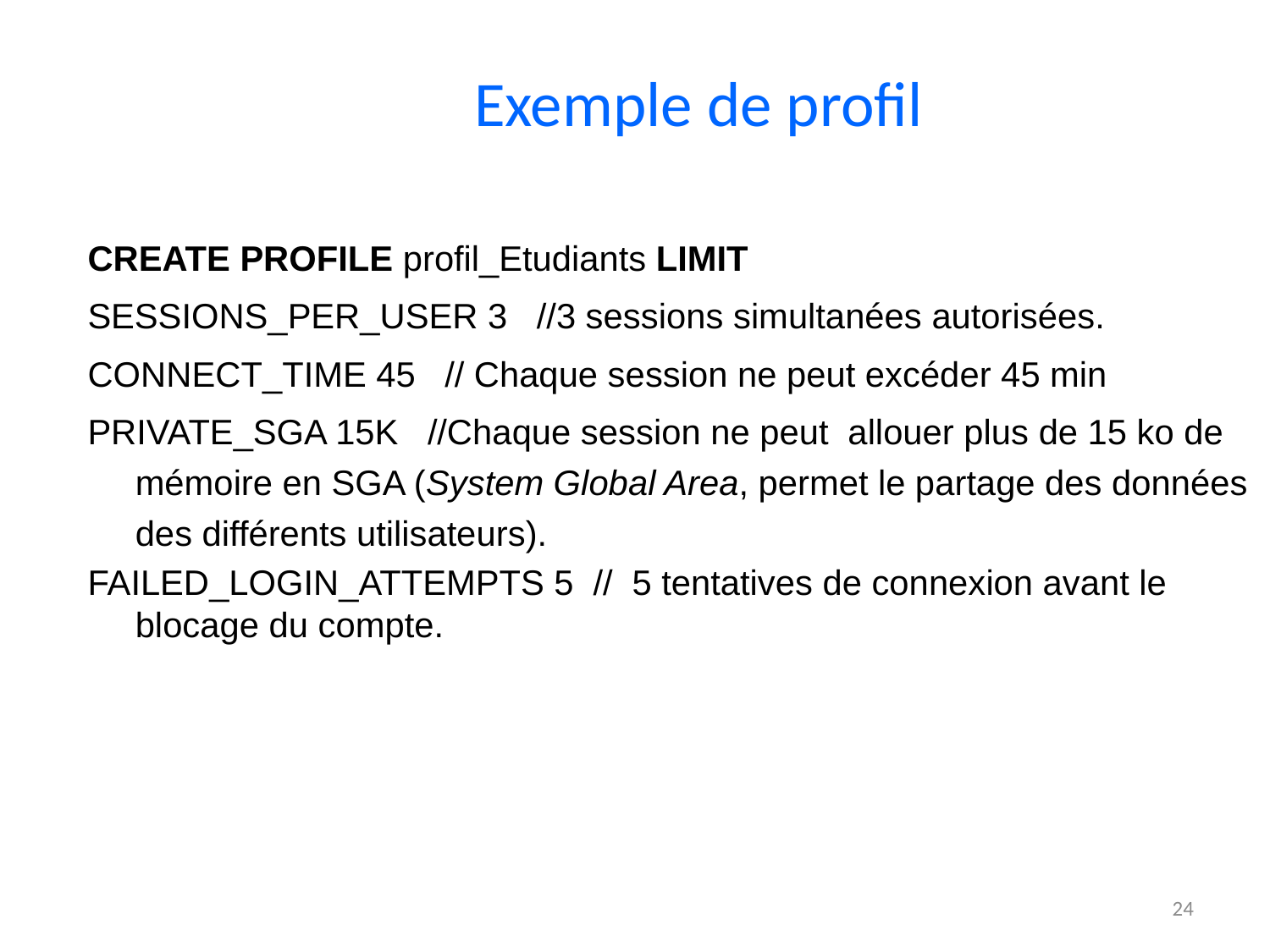

# Exemple de profil

CREATE PROFILE profil_Etudiants LIMIT
SESSIONS_PER_USER 3   //3 sessions simultanées autorisées.
CONNECT_TIME 45   // Chaque session ne peut excéder 45 min
PRIVATE_SGA 15K   //Chaque session ne peut  allouer plus de 15 ko de mémoire en SGA (System Global Area, permet le partage des données des différents utilisateurs).
FAILED_LOGIN_ATTEMPTS 5  //  5 tentatives de connexion avant le blocage du compte.
24